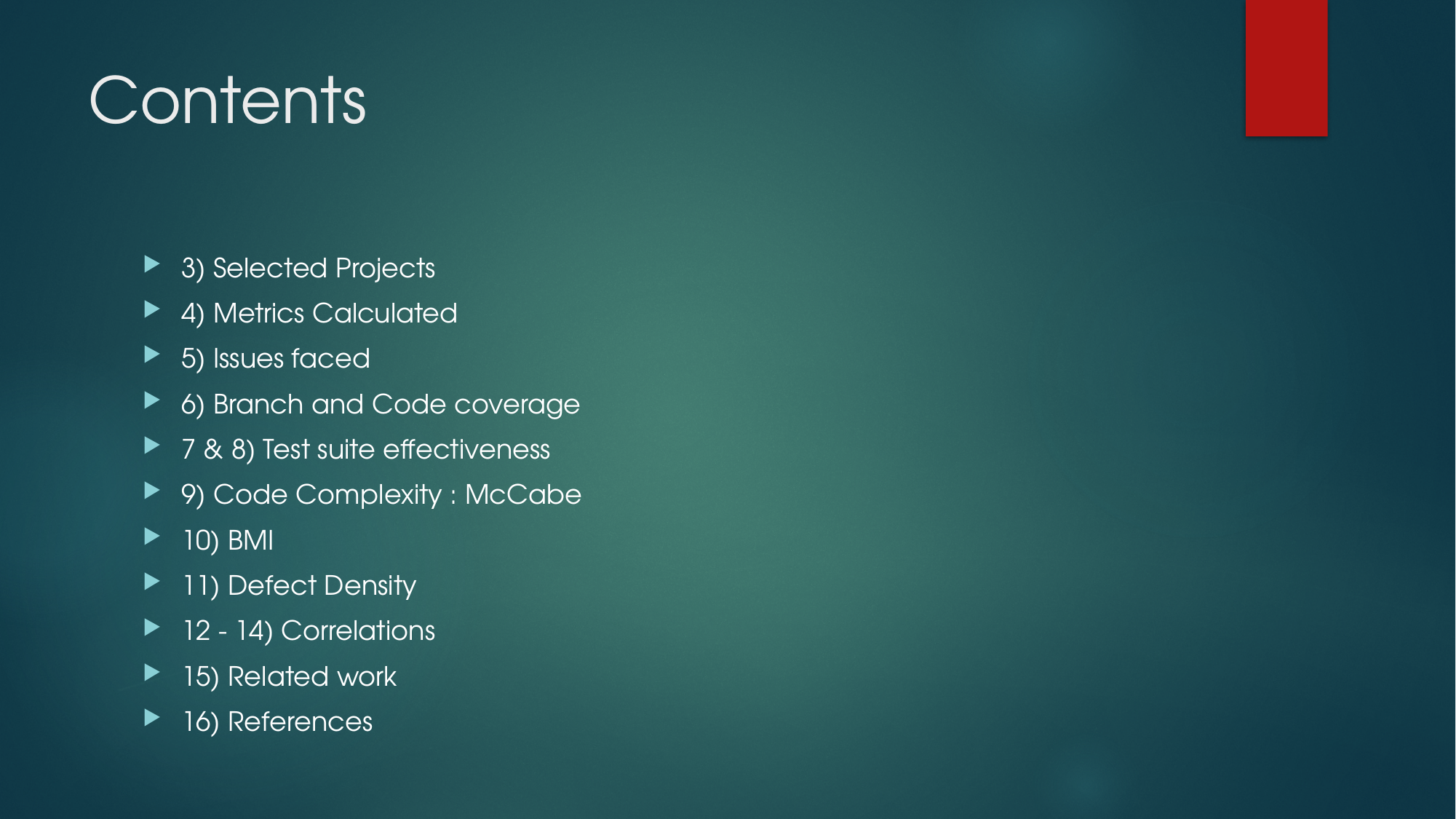

# Contents
3) Selected Projects
4) Metrics Calculated
5) Issues faced
6) Branch and Code coverage
7 & 8) Test suite effectiveness
9) Code Complexity : McCabe
10) BMI
11) Defect Density
12 - 14) Correlations
15) Related work
16) References